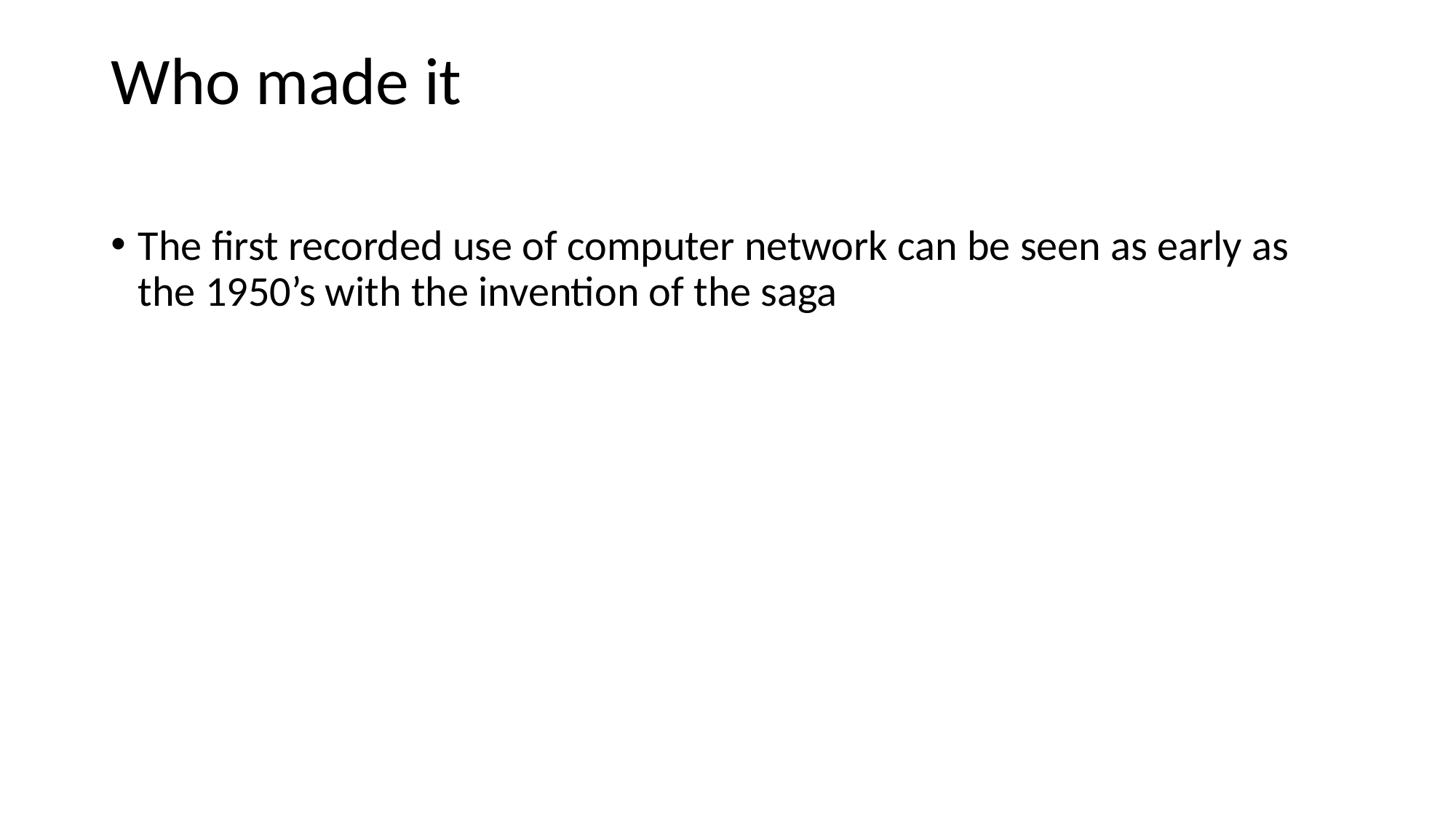

# Who made it
The first recorded use of computer network can be seen as early as the 1950’s with the invention of the saga